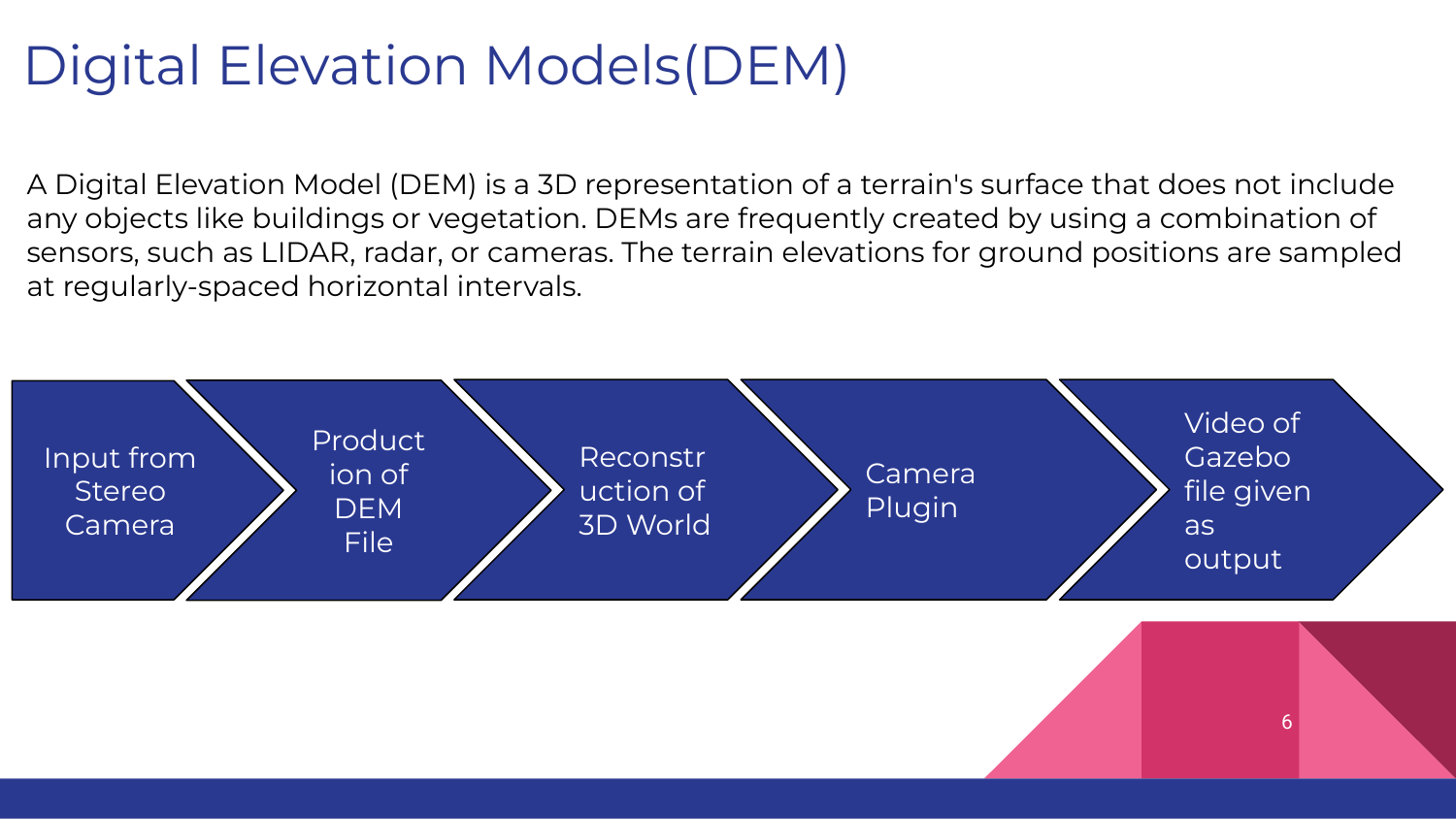

# Digital Elevation Models(DEM)
A Digital Elevation Model (DEM) is a 3D representation of a terrain's surface that does not include any objects like buildings or vegetation. DEMs are frequently created by using a combination of sensors, such as LIDAR, radar, or cameras. The terrain elevations for ground positions are sampled at regularly-spaced horizontal intervals.
Reconstruction of 3D World
Camera Plugin
Video of Gazebo file given as output

Production of DEM File

Input from Stereo Camera
6